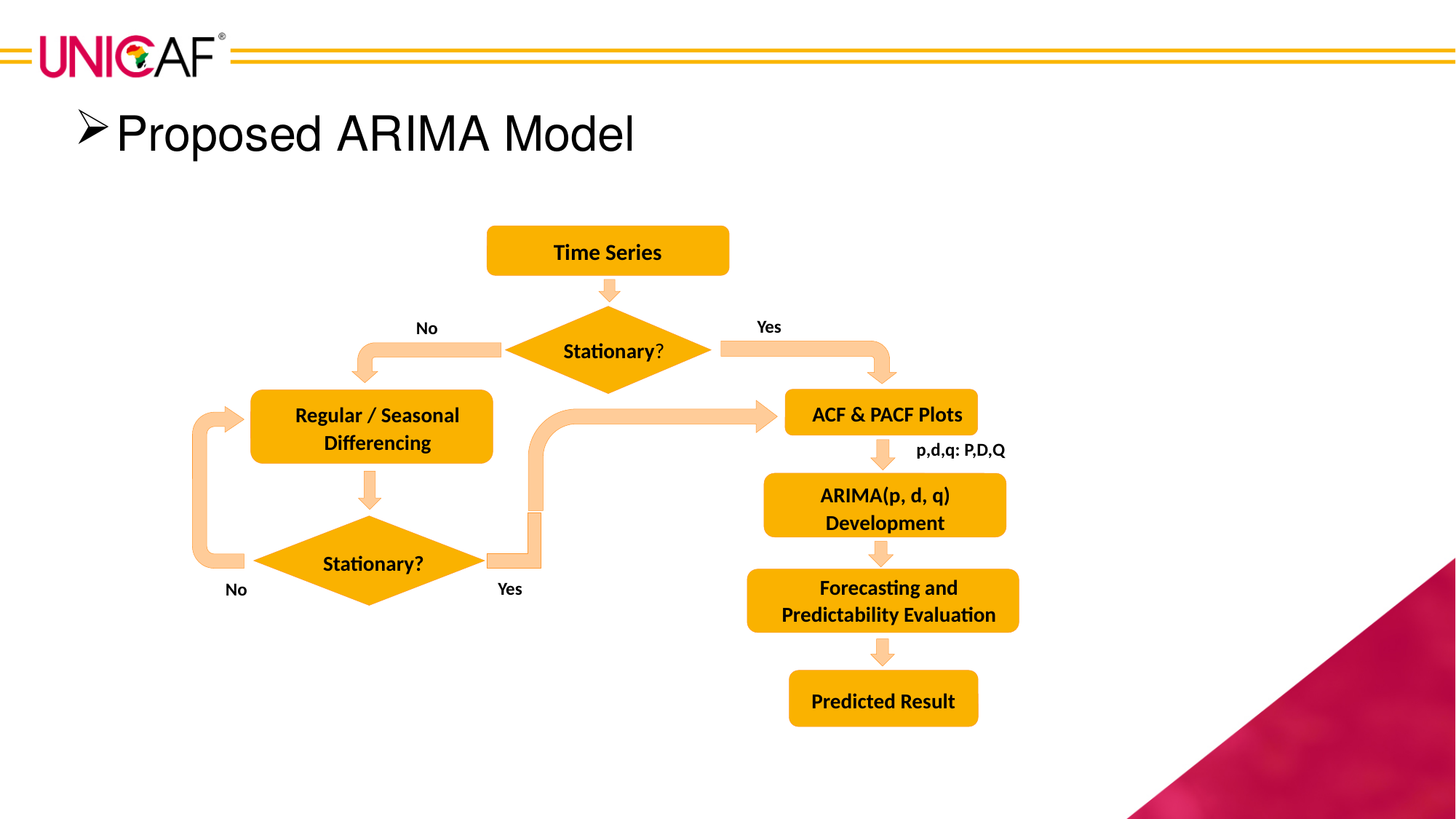

Proposed ARIMA Model

Time Series

Stationary?
Yes

No

p,d,q: P,D,Q

ARIMA(p, d, q) Development

Forecasting and Predictability Evaluation

Predicted Result
ACF & PACF Plots

Yes
No
Stationary?
Regular / Seasonal Differencing